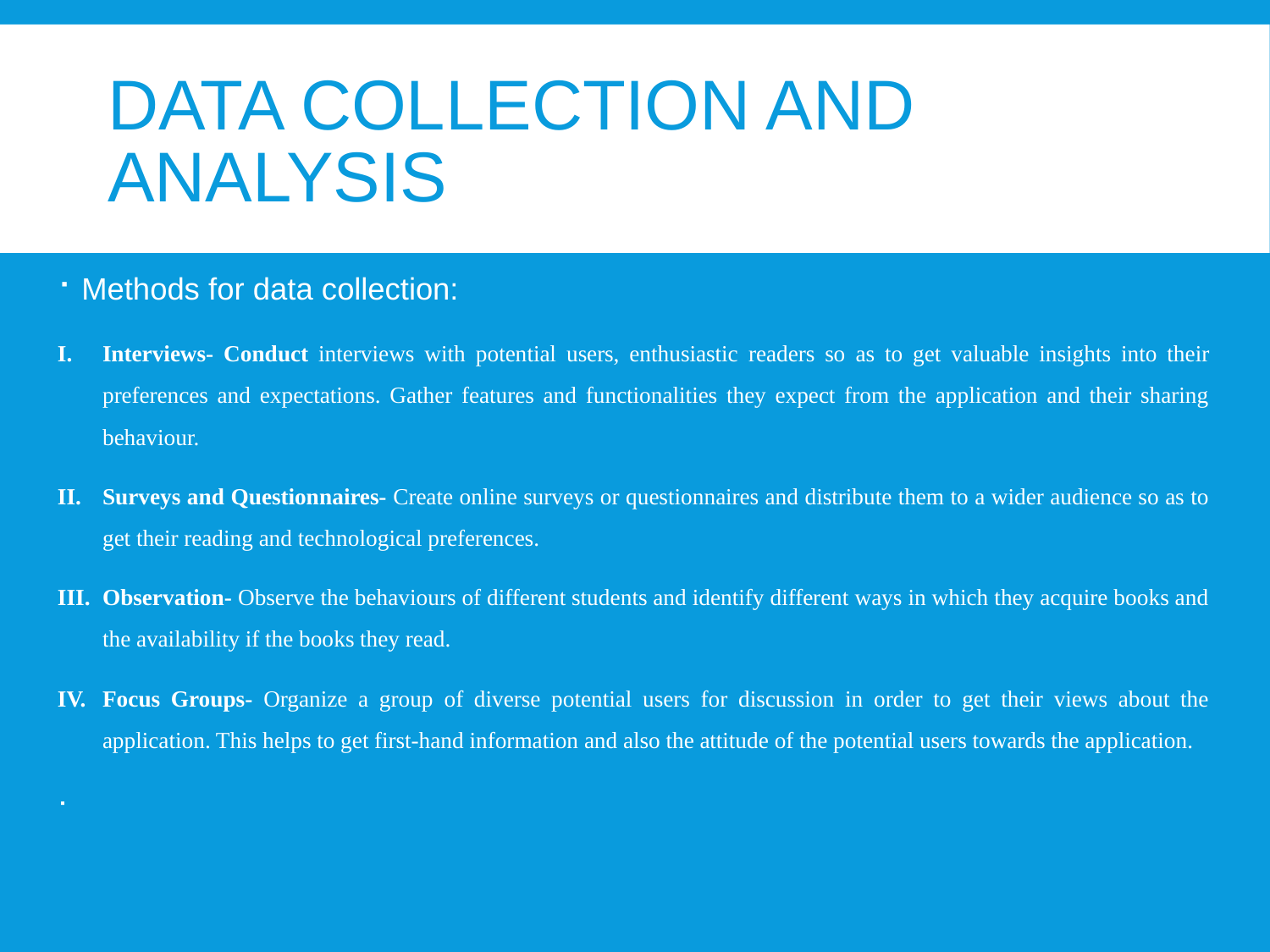

# Data Collection and Analysis
Methods for data collection:
Interviews- Conduct interviews with potential users, enthusiastic readers so as to get valuable insights into their preferences and expectations. Gather features and functionalities they expect from the application and their sharing behaviour.
Surveys and Questionnaires- Create online surveys or questionnaires and distribute them to a wider audience so as to get their reading and technological preferences.
Observation- Observe the behaviours of different students and identify different ways in which they acquire books and the availability if the books they read.
Focus Groups- Organize a group of diverse potential users for discussion in order to get their views about the application. This helps to get first-hand information and also the attitude of the potential users towards the application.